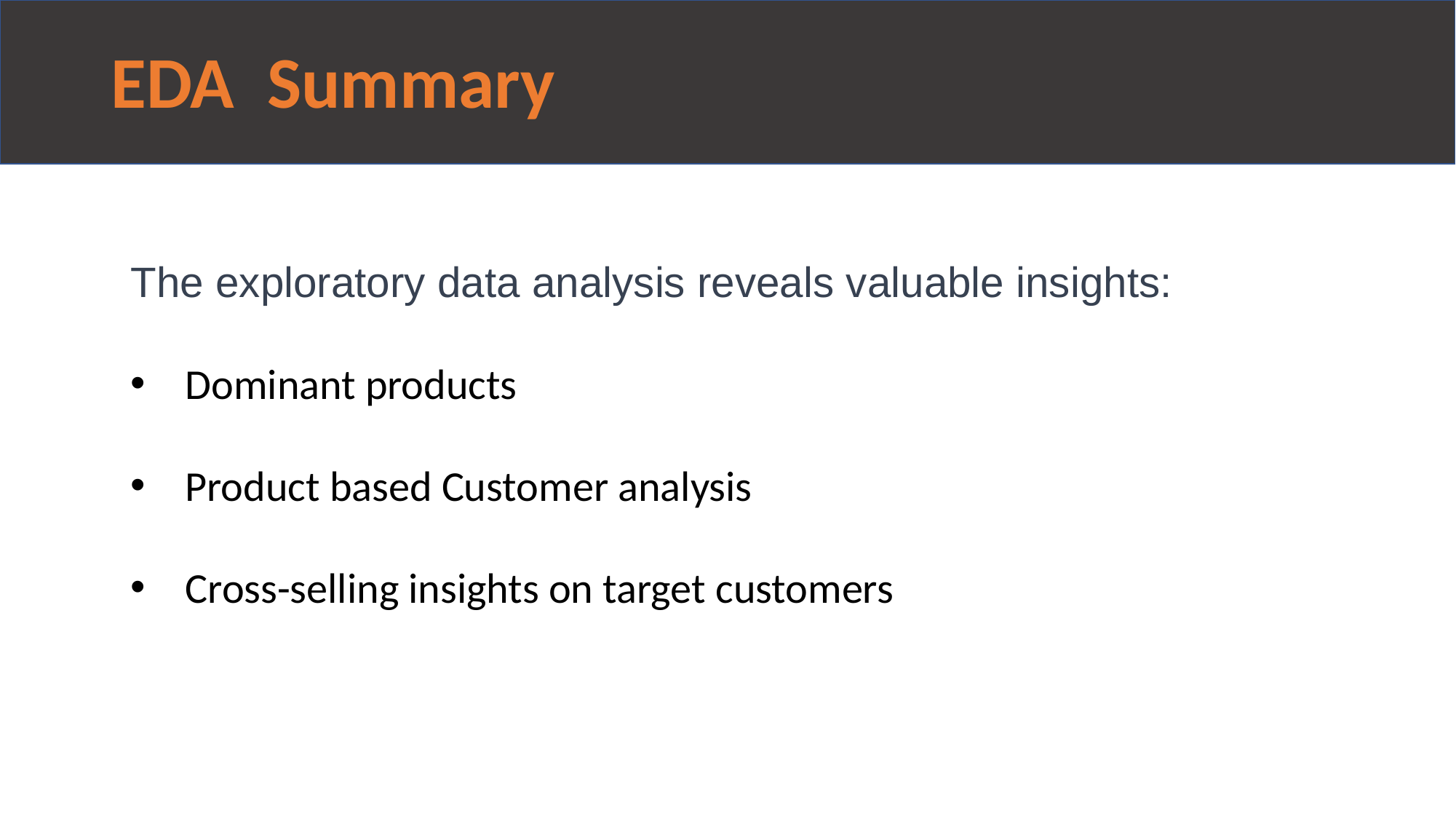

# EDA  Summary
The exploratory data analysis reveals valuable insights:

Dominant products

Product based Customer analysis

Cross-selling insights on target customers